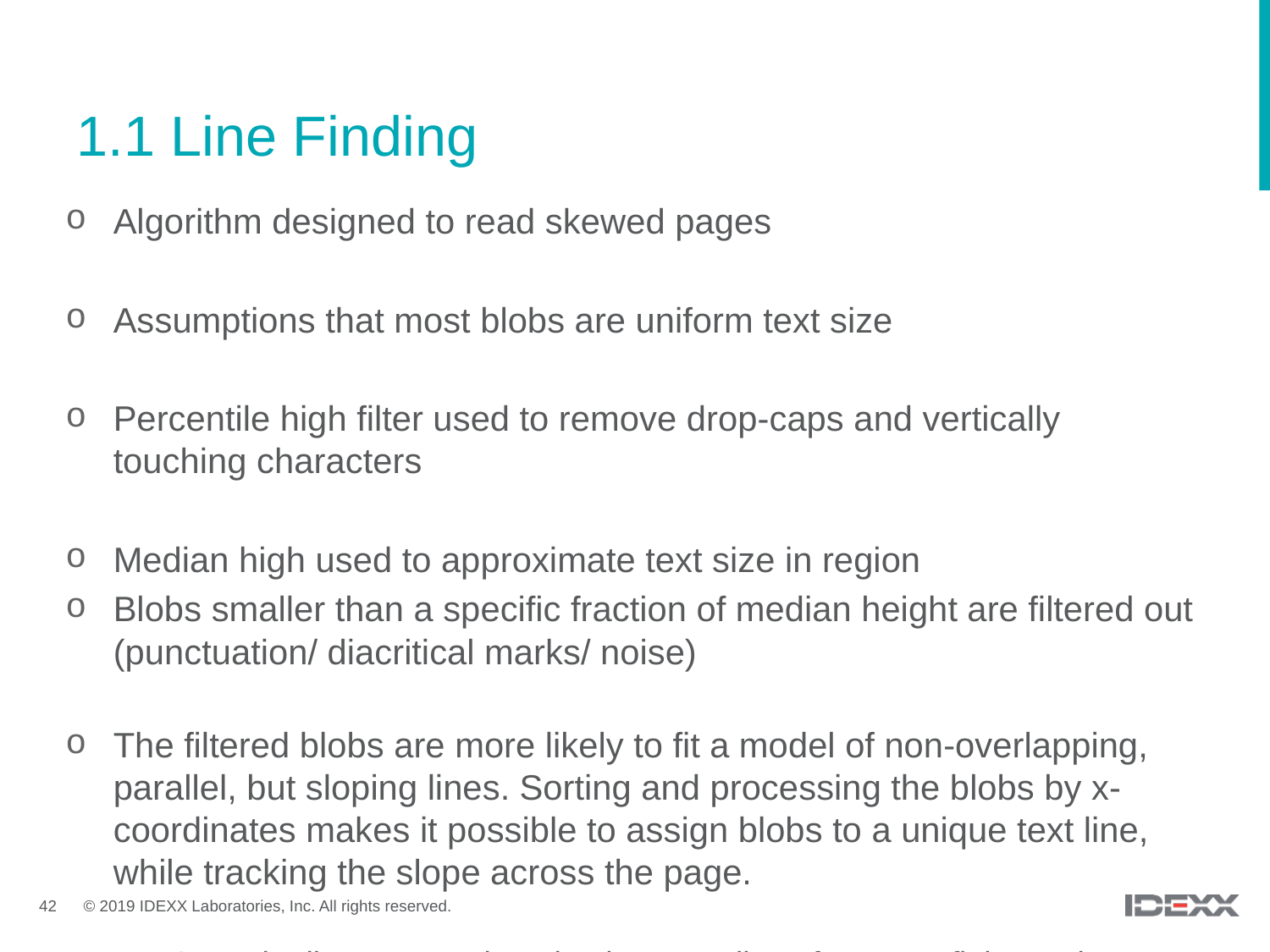

# 1 Line Finding
Algorithm designed to read skewed pages

Assumptions that most blobs are uniform text size

Percentile high filter used to remove drop-caps and vertically touching characters

Median high used to approximate text size in region
Blobs smaller than a specific fraction of median height are filtered out (punctuation/ diacritical marks/ noise)

The filtered blobs are more likely to fit a model of non-overlapping, parallel, but sloping lines. Sorting and processing the blobs by x-coordinates makes it possible to assign blobs to a unique text line, while tracking the slope across the page.

Once the lines are assigned, a least median of squares fit is used to estimate the baselines, and filtered-out blobs are fitted back into appropriate lines.

Final step merges blobs that overlap by at least half horizontally, putting diacritical marks together with the correct base and correctly associating parts of some broken characters.